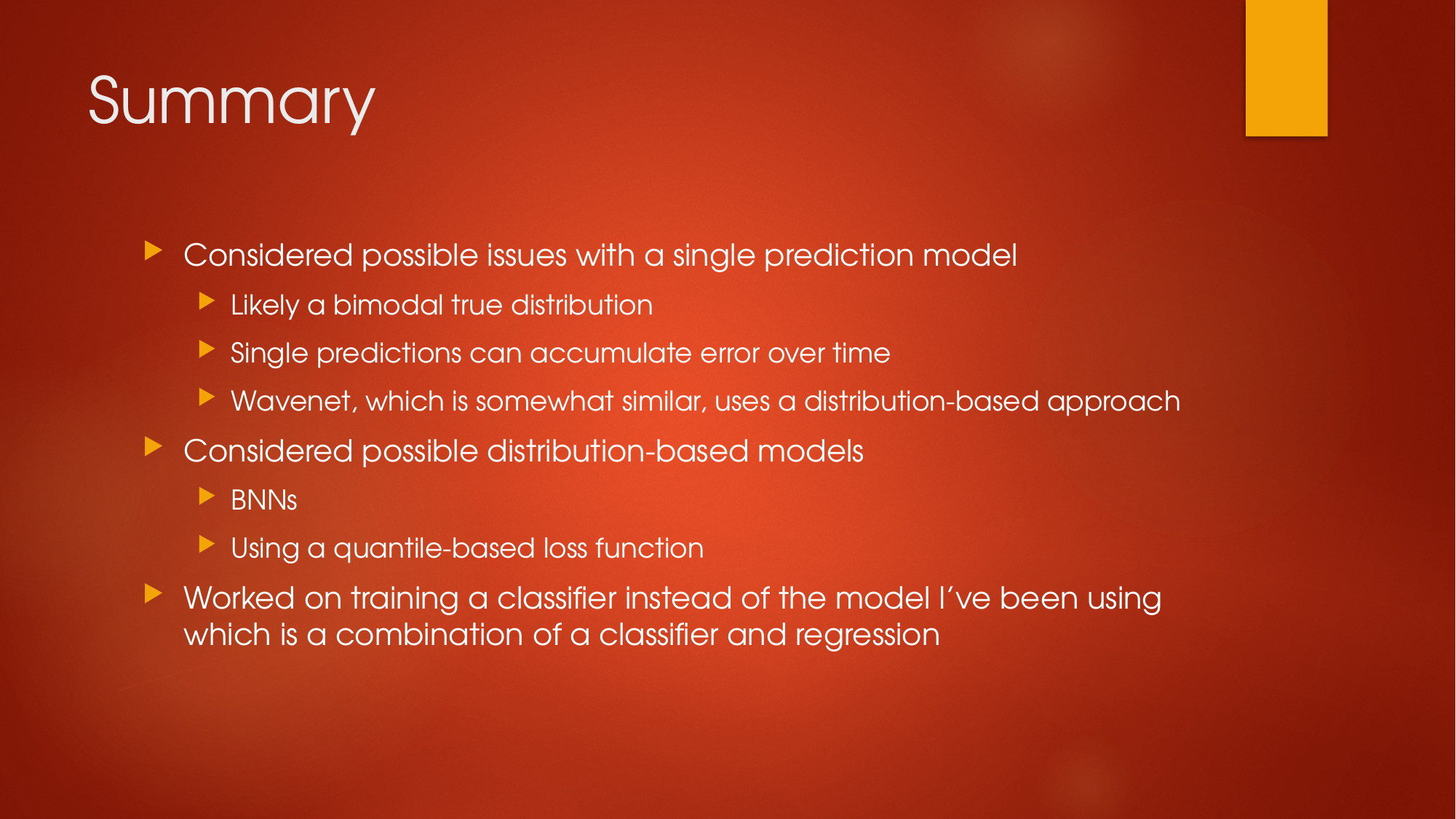

# Summary
Considered possible issues with a single prediction model
Likely a bimodal true distribution
Single predictions can accumulate error over time
Wavenet, which is somewhat similar, uses a distribution-based approach
Considered possible distribution-based models
BNNs
Using a quantile-based loss function
Worked on training a classifier instead of the model I’ve been using which is a combination of a classifier and regression